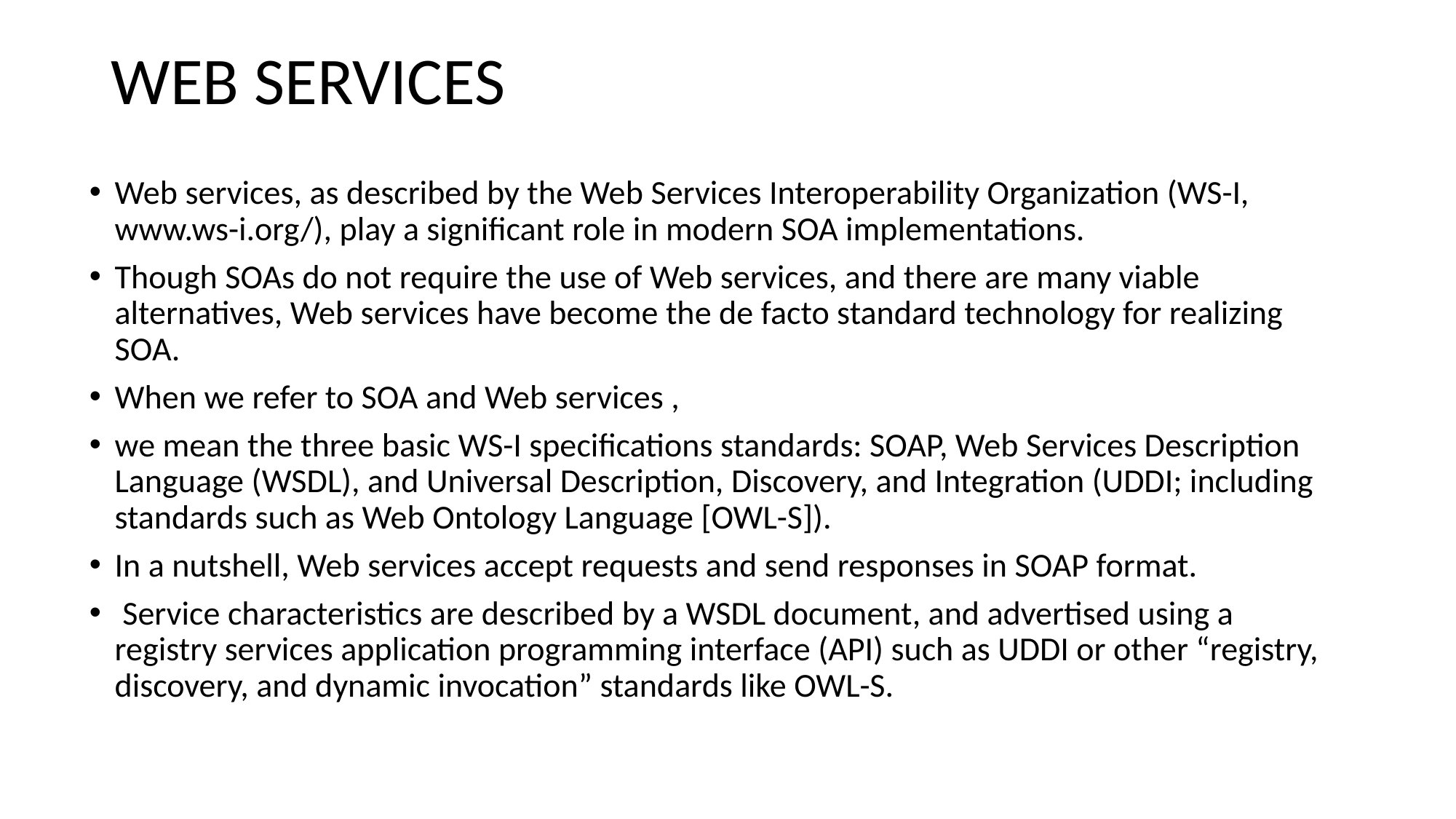

# WEB SERVICES
Web services, as described by the Web Services Interoperability Organization (WS-I, www.ws-i.org/), play a significant role in modern SOA implementations.
Though SOAs do not require the use of Web services, and there are many viable alternatives, Web services have become the de facto standard technology for realizing SOA.
When we refer to SOA and Web services ,
we mean the three basic WS-I specifications standards: SOAP, Web Services Description Language (WSDL), and Universal Description, Discovery, and Integration (UDDI; including standards such as Web Ontology Language [OWL-S]).
In a nutshell, Web services accept requests and send responses in SOAP format.
 Service characteristics are described by a WSDL document, and advertised using a registry services application programming interface (API) such as UDDI or other “registry, discovery, and dynamic invocation” standards like OWL-S.